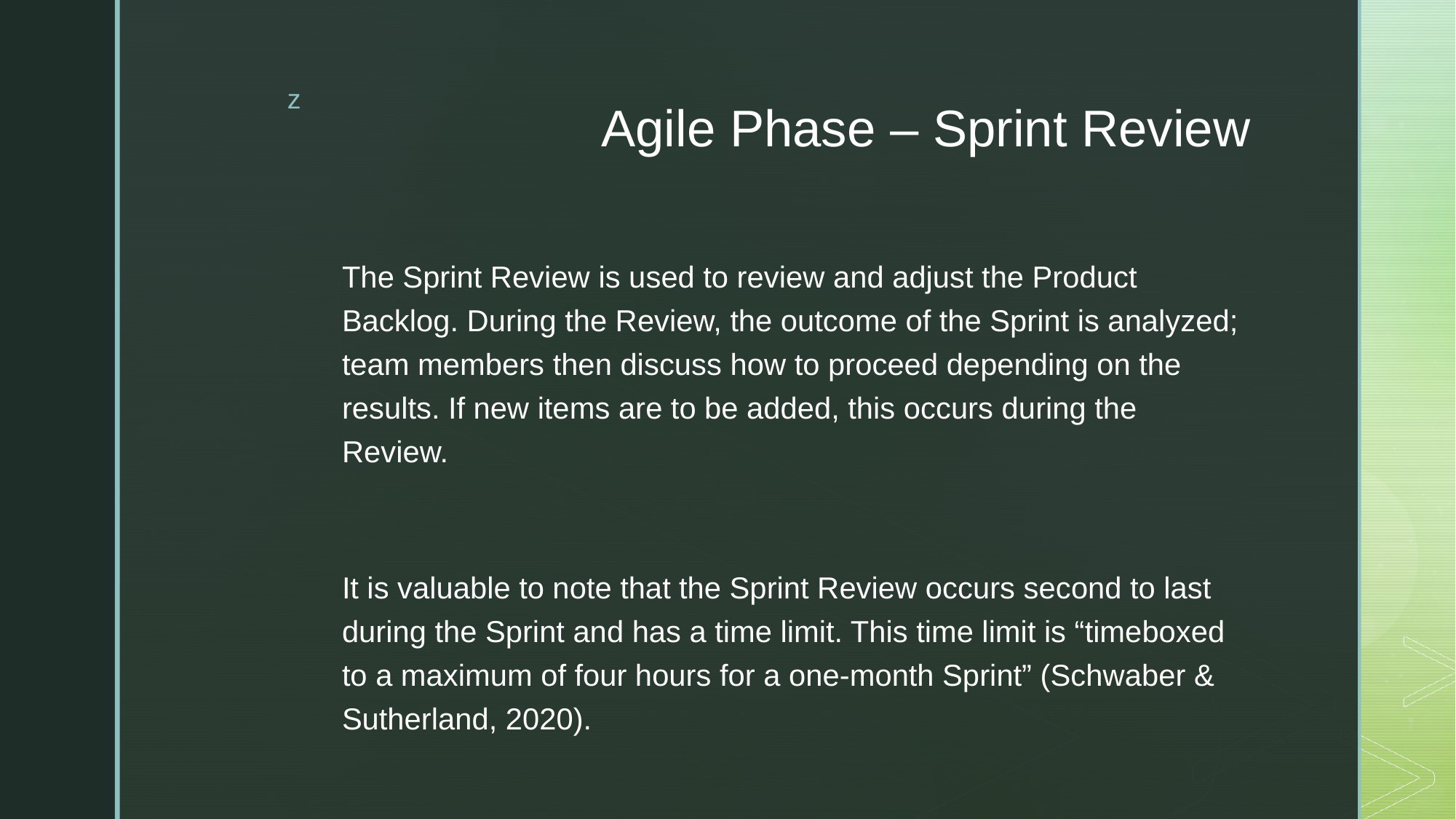

# Agile Phase – Sprint Review
The Sprint Review is used to review and adjust the Product Backlog. During the Review, the outcome of the Sprint is analyzed; team members then discuss how to proceed depending on the results. If new items are to be added, this occurs during the Review.

It is valuable to note that the Sprint Review occurs second to last during the Sprint and has a time limit. This time limit is “timeboxed to a maximum of four hours for a one-month Sprint” (Schwaber & Sutherland, 2020).